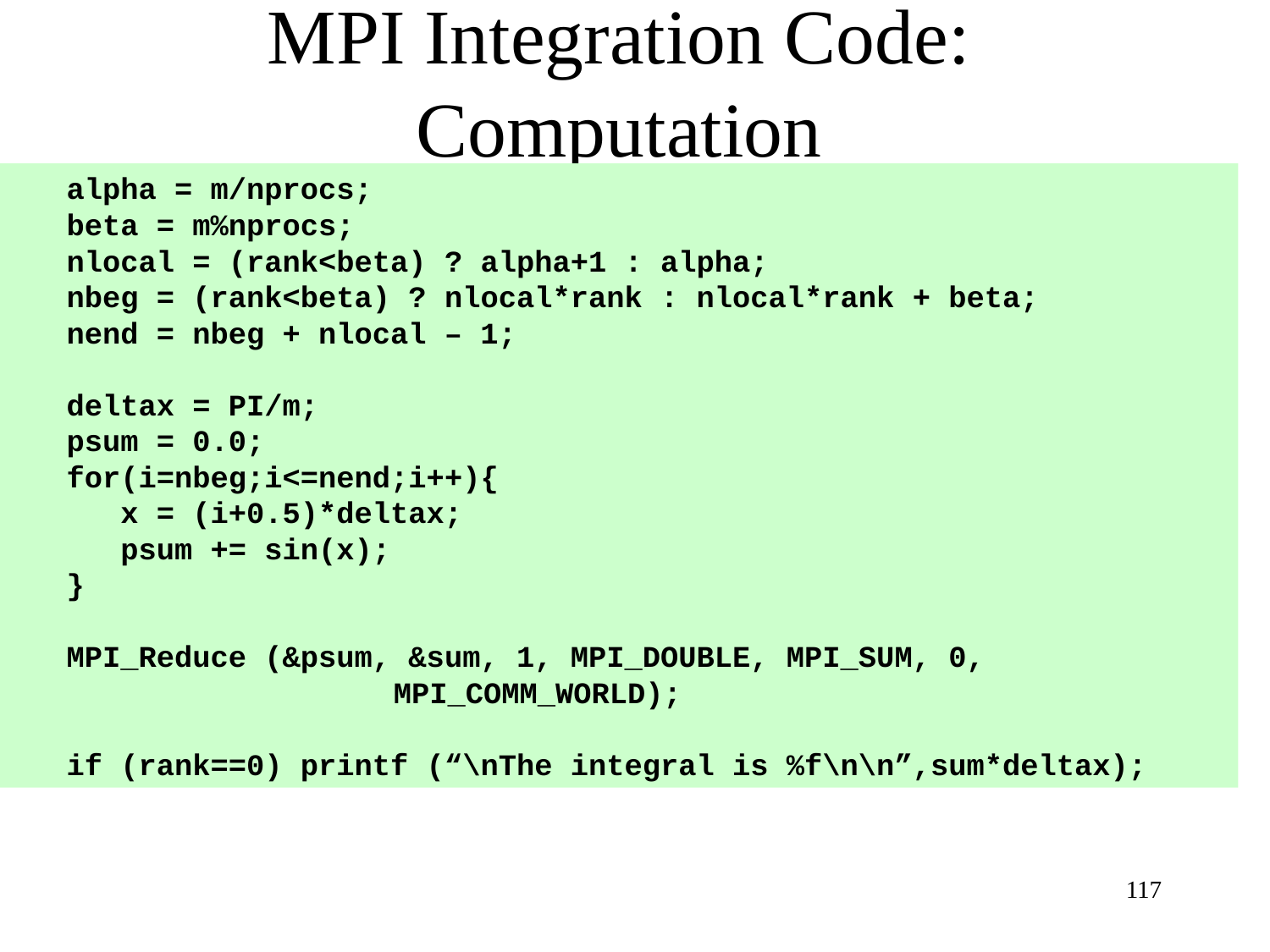

# MPI Integration Code: Computation
   alpha = m/nprocs;
   beta = m%nprocs;
   nlocal = (rank<beta) ? alpha+1 : alpha;
   nbeg = (rank<beta) ? nlocal*rank : nlocal*rank + beta;
   nend = nbeg + nlocal – 1;

   deltax = PI/m;
   psum = 0.0;
   for(i=nbeg;i<=nend;i++){
      x = (i+0.5)*deltax;
      psum += sin(x);
   }

   MPI_Reduce (&psum, &sum, 1, MPI_DOUBLE, MPI_SUM, 0,					MPI_COMM_WORLD);

   if (rank==0) printf (“\nThe integral is %f\n\n”,sum*deltax);
117